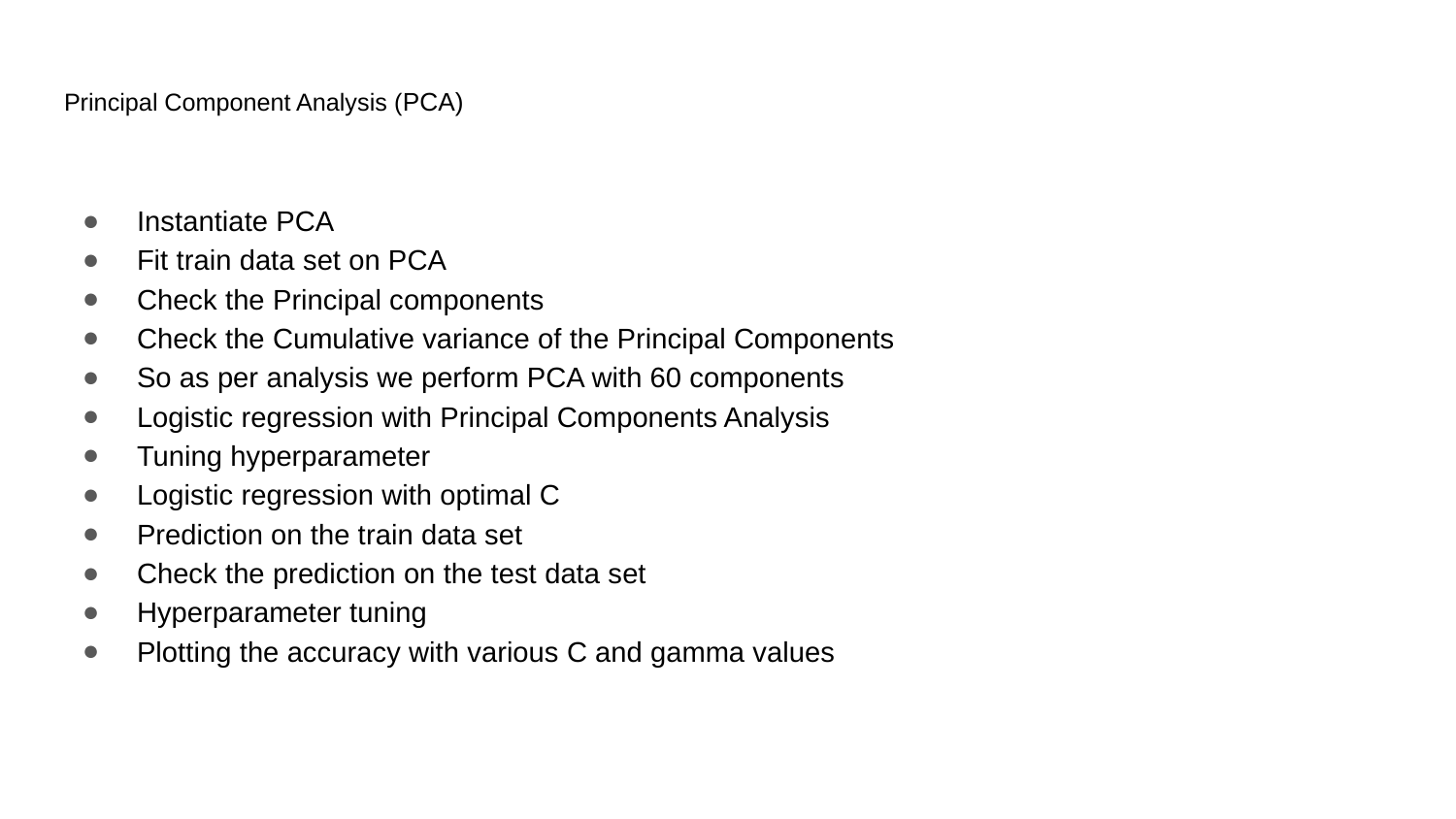

# Principal Component Analysis (PCA)
Instantiate PCA
Fit train data set on PCA
Check the Principal components
Check the Cumulative variance of the Principal Components
So as per analysis we perform PCA with 60 components
Logistic regression with Principal Components Analysis
Tuning hyperparameter
Logistic regression with optimal C
Prediction on the train data set
Check the prediction on the test data set
Hyperparameter tuning
Plotting the accuracy with various C and gamma values